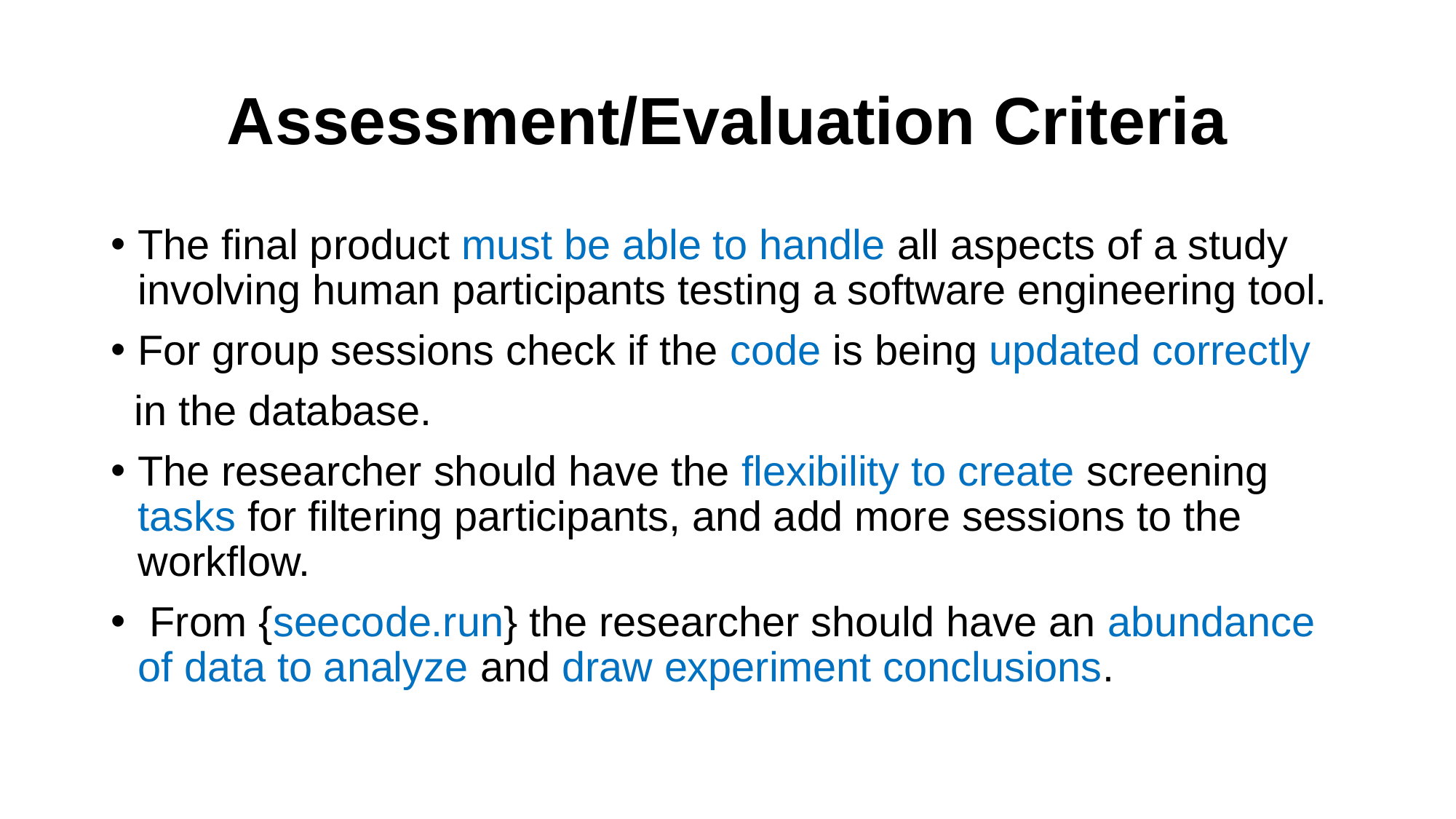

# Assessment/Evaluation Criteria
The final product must be able to handle all aspects of a study   involving human participants testing a software engineering tool.
For group sessions check if the code is being updated correctly
  in the database.
The researcher should have the flexibility to create screening tasks for filtering participants, and add more sessions to the workflow.
 From {seecode.run} the researcher should have an abundance of data to analyze and draw experiment conclusions.